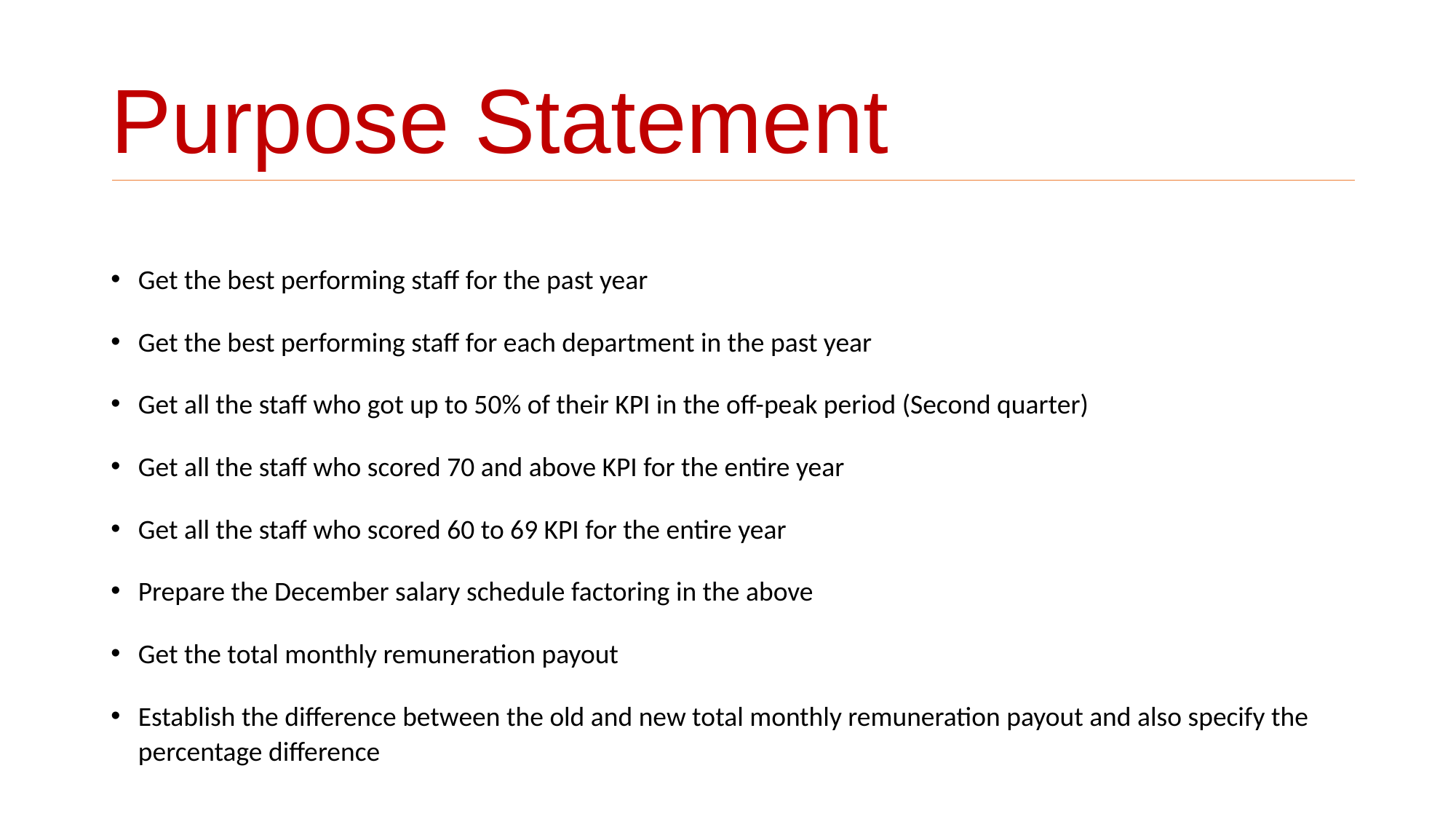

# Purpose Statement
Get the best performing staff for the past year
Get the best performing staff for each department in the past year
Get all the staff who got up to 50% of their KPI in the off-peak period (Second quarter)
Get all the staff who scored 70 and above KPI for the entire year
Get all the staff who scored 60 to 69 KPI for the entire year
Prepare the December salary schedule factoring in the above
Get the total monthly remuneration payout
Establish the difference between the old and new total monthly remuneration payout and also specify the percentage difference